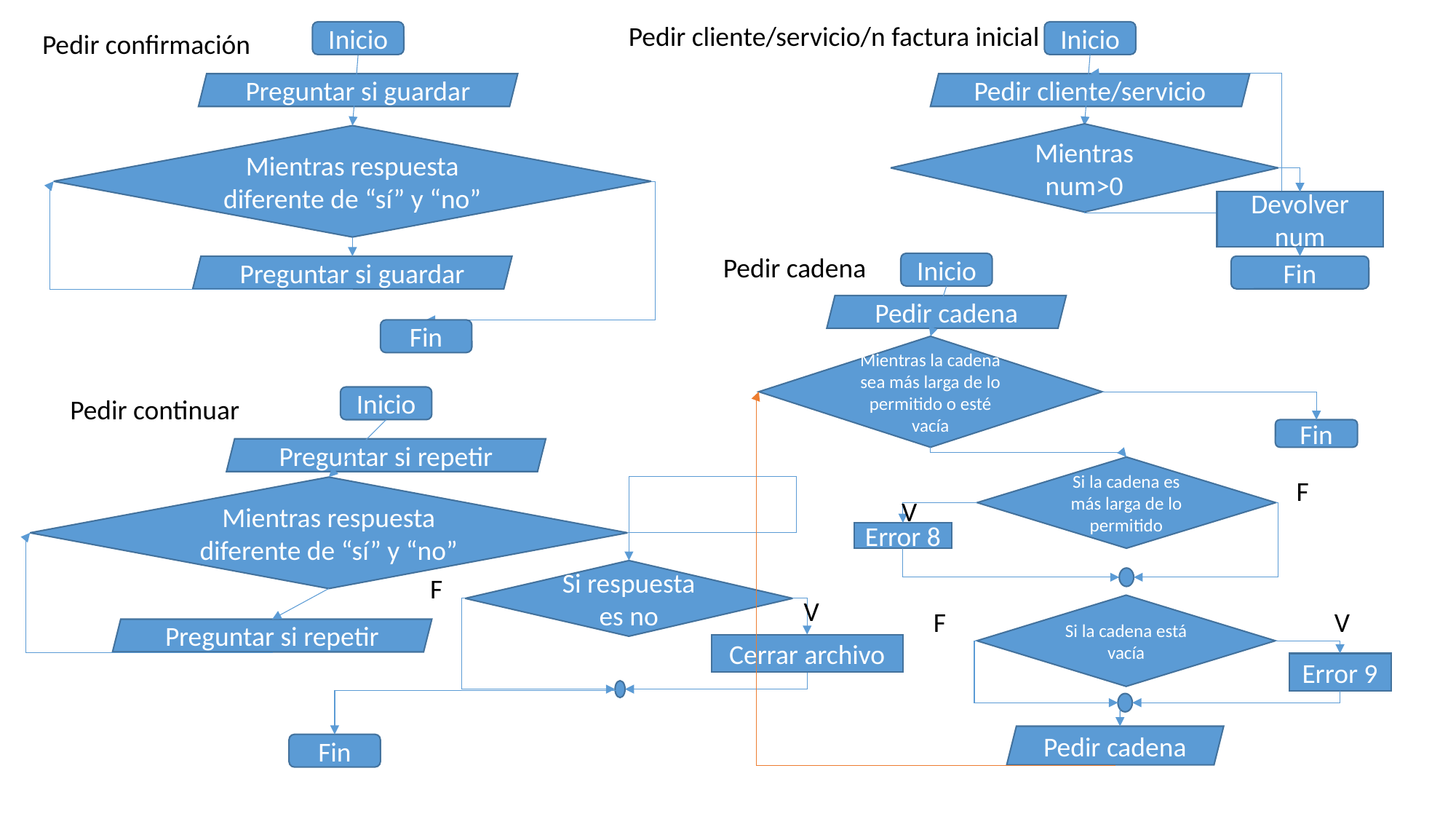

Pedir cliente/servicio/n factura inicial
Pedir confirmación
Inicio
Inicio
Preguntar si guardar
Pedir cliente/servicio
Mientras num>0
Mientras respuesta diferente de “sí” y “no”
Devolver num
Pedir cadena
Inicio
Preguntar si guardar
Fin
Pedir cadena
Fin
Mientras la cadena sea más larga de lo permitido o esté vacía
Pedir continuar
Inicio
Fin
Preguntar si repetir
Si la cadena es más larga de lo permitido
F
Mientras respuesta diferente de “sí” y “no”
V
Error 8
Si respuesta es no
F

V
Si la cadena está vacía
F
V
Preguntar si repetir
Cerrar archivo
Error 9

Pedir cadena
Fin